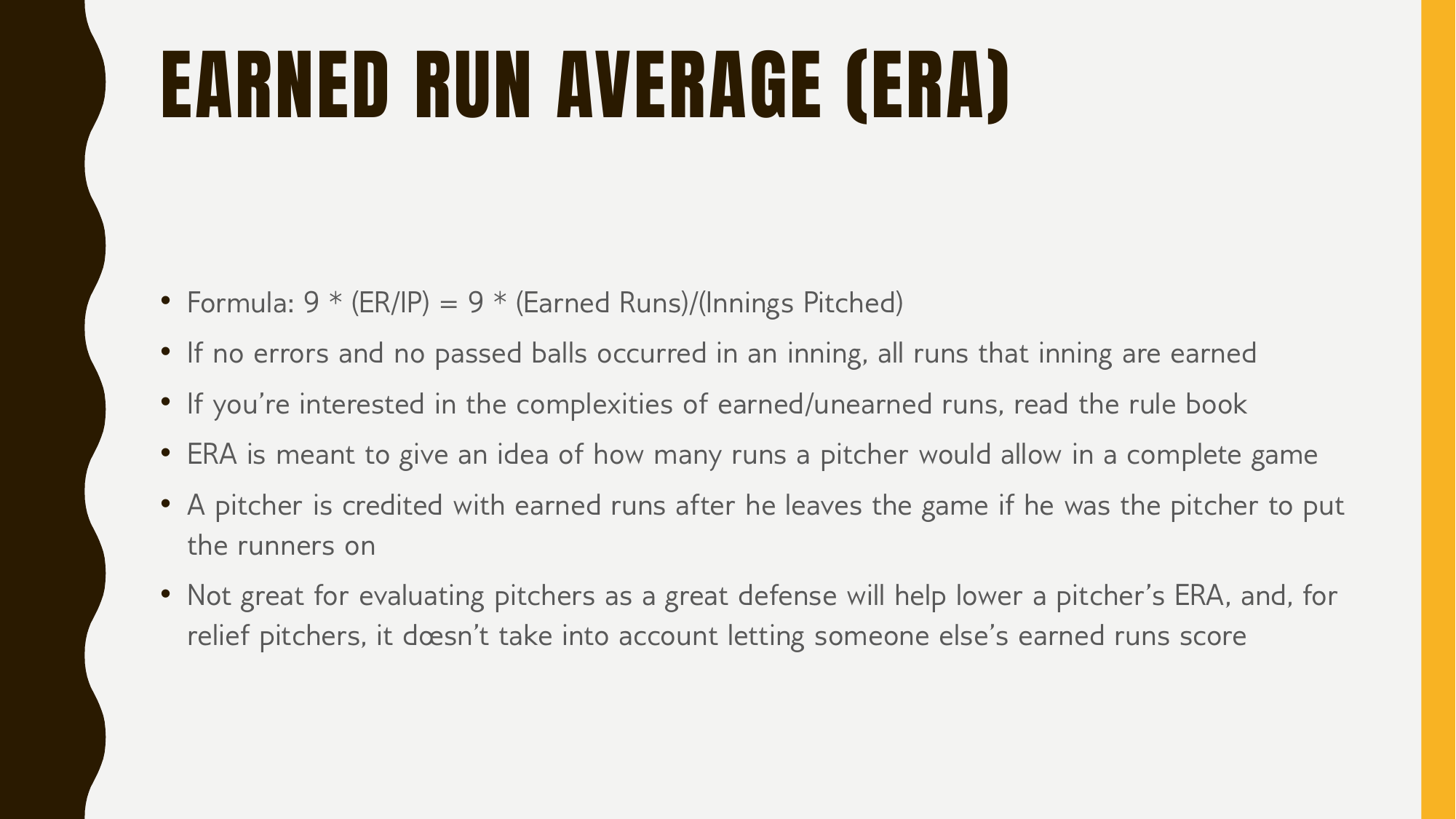

# Earned run average (ERA)
Formula: 9 * (ER/IP) = 9 * (Earned Runs)/(Innings Pitched)
If no errors and no passed balls occurred in an inning, all runs that inning are earned
If you’re interested in the complexities of earned/unearned runs, read the rule book
ERA is meant to give an idea of how many runs a pitcher would allow in a complete game
A pitcher is credited with earned runs after he leaves the game if he was the pitcher to put the runners on
Not great for evaluating pitchers as a great defense will help lower a pitcher’s ERA, and, for relief pitchers, it doesn’t take into account letting someone else’s earned runs score